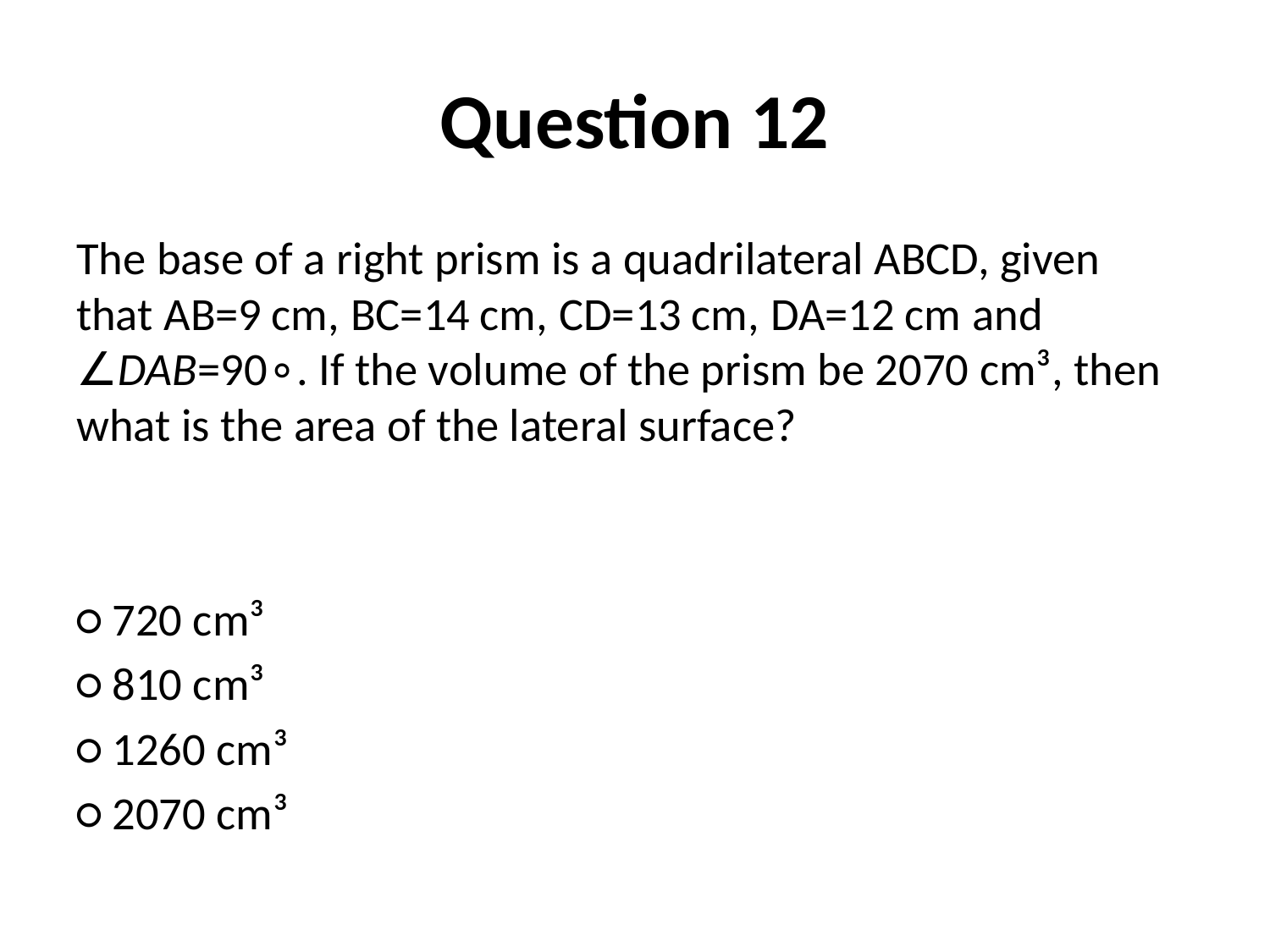

# Question 12
The base of a right prism is a quadrilateral ABCD, given that AB=9 cm, BC=14 cm, CD=13 cm, DA=12 cm and ∠DAB=90∘. If the volume of the prism be 2070 cm³, then what is the area of the lateral surface?

○ 720 cm³
○ 810 cm³
○ 1260 cm³
○ 2070 cm³